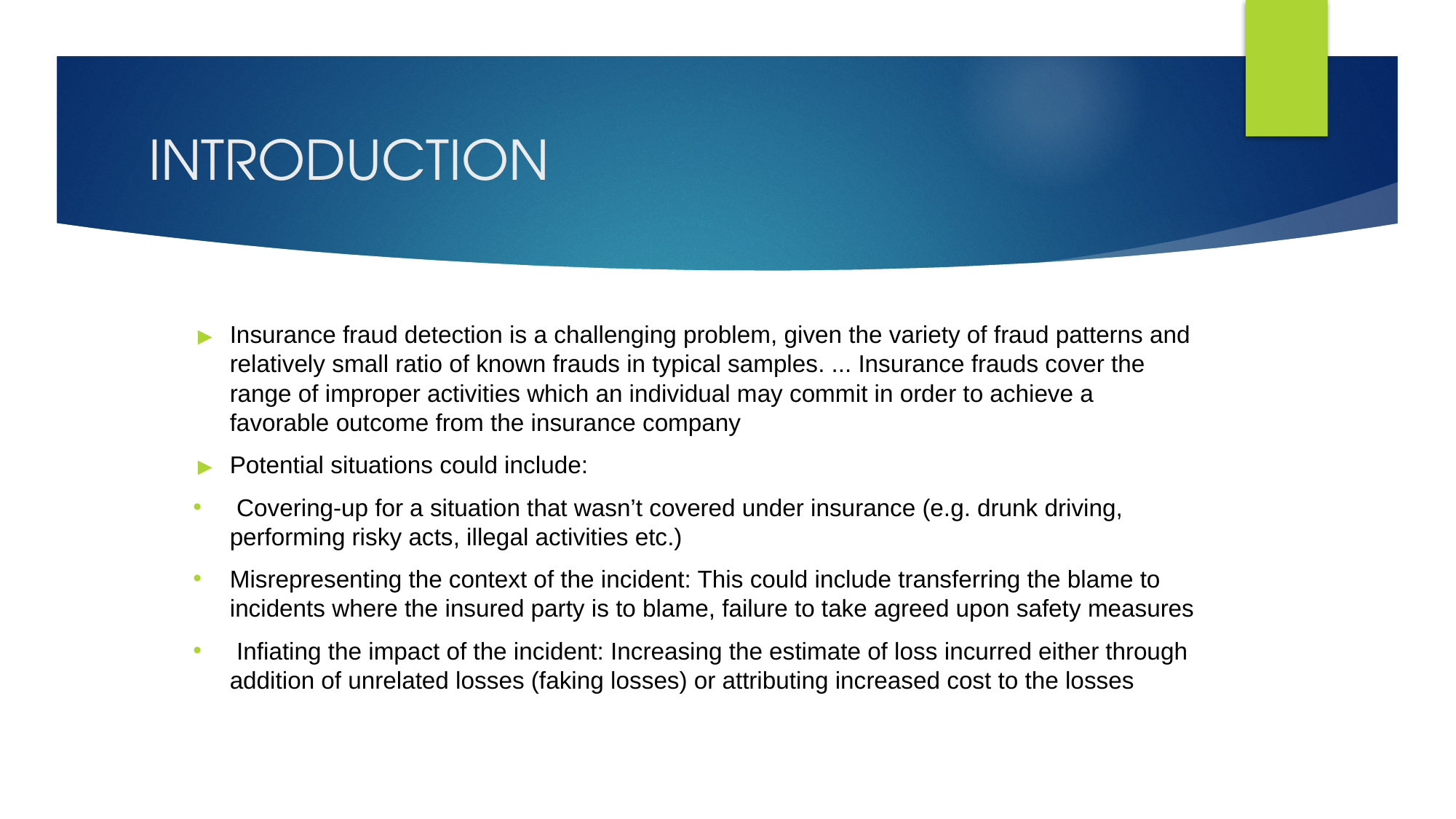

# INTRODUCTION
Insurance fraud detection is a challenging problem, given the variety of fraud patterns and relatively small ratio of known frauds in typical samples. ... Insurance frauds cover the range of improper activities which an individual may commit in order to achieve a favorable outcome from the insurance company
Potential situations could include:
 Covering-up for a situation that wasn’t covered under insurance (e.g. drunk driving, performing risky acts, illegal activities etc.)
Misrepresenting the context of the incident: This could include transferring the blame to incidents where the insured party is to blame, failure to take agreed upon safety measures
 Infiating the impact of the incident: Increasing the estimate of loss incurred either through addition of unrelated losses (faking losses) or attributing increased cost to the losses